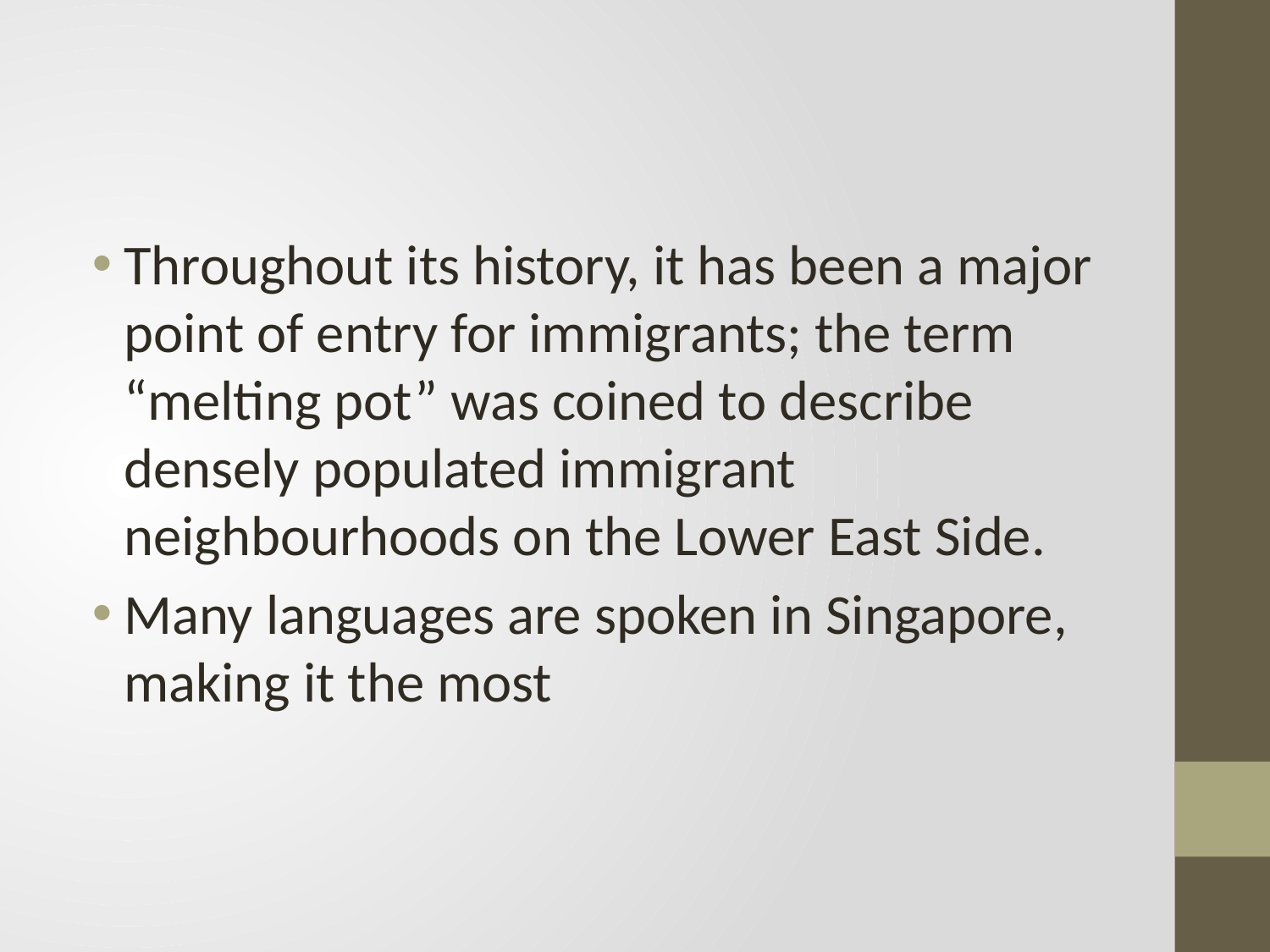

#
Throughout its history, it has been a major point of entry for immigrants; the term “melting pot” was coined to describe densely populated immigrant neighbourhoods on the Lower East Side.
Many languages are spoken in Singapore, making it the most